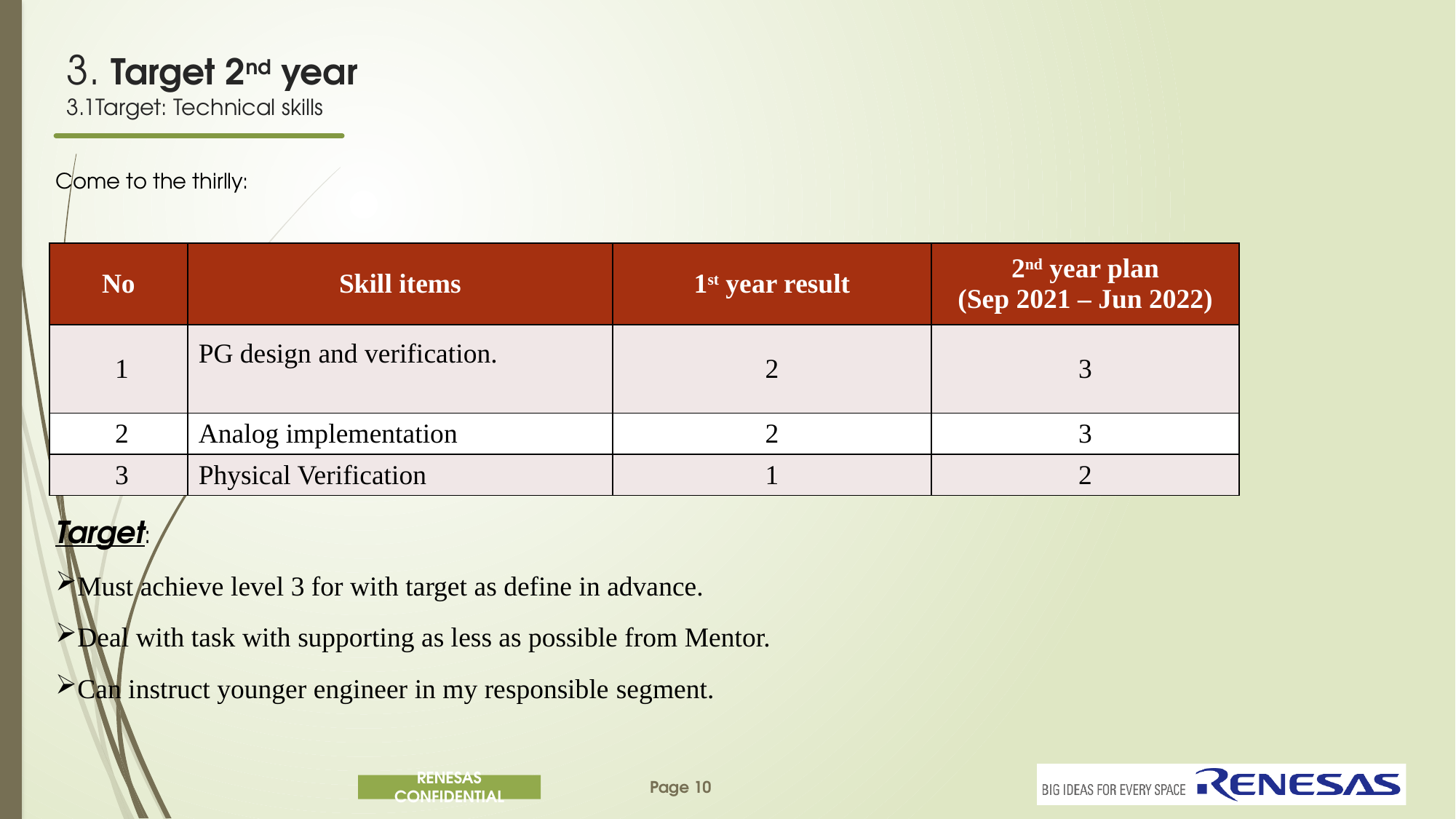

# 3. Target 2nd year 3.1Target: Technical skills
Come to the thirlly:
| No | Skill items | 1st year result | 2nd year plan (Sep 2021 – Jun 2022) |
| --- | --- | --- | --- |
| 1 | PG design and verification. | 2 | 3 |
| 2 | Analog implementation | 2 | 3 |
| 3 | Physical Verification | 1 | 2 |
Target:
Must achieve level 3 for with target as define in advance.
Deal with task with supporting as less as possible from Mentor.
Can instruct younger engineer in my responsible segment.